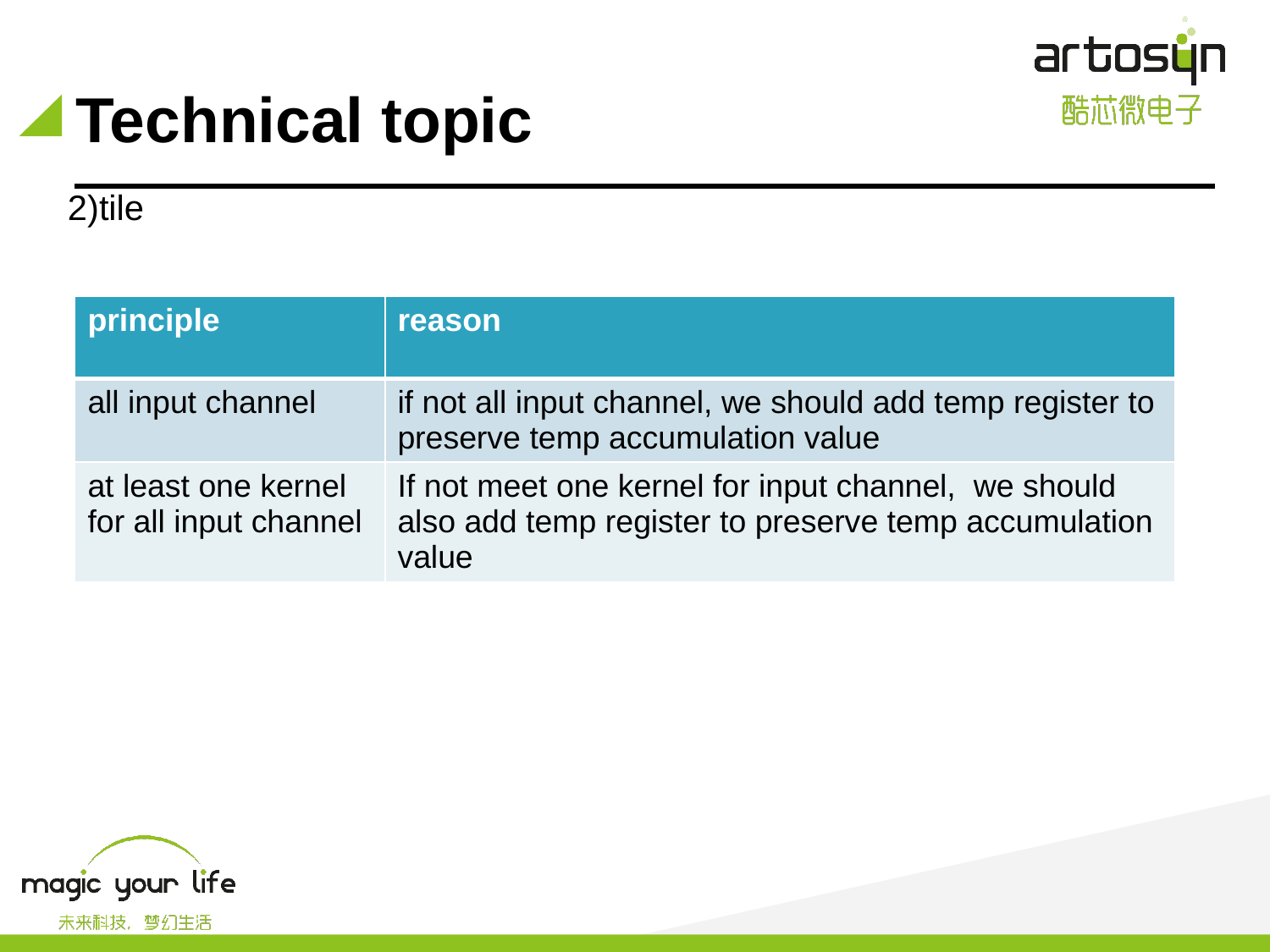

# Technical topic
2)tile
| principle | reason |
| --- | --- |
| all input channel | if not all input channel, we should add temp register to preserve temp accumulation value |
| at least one kernel for all input channel | If not meet one kernel for input channel, we should also add temp register to preserve temp accumulation value |